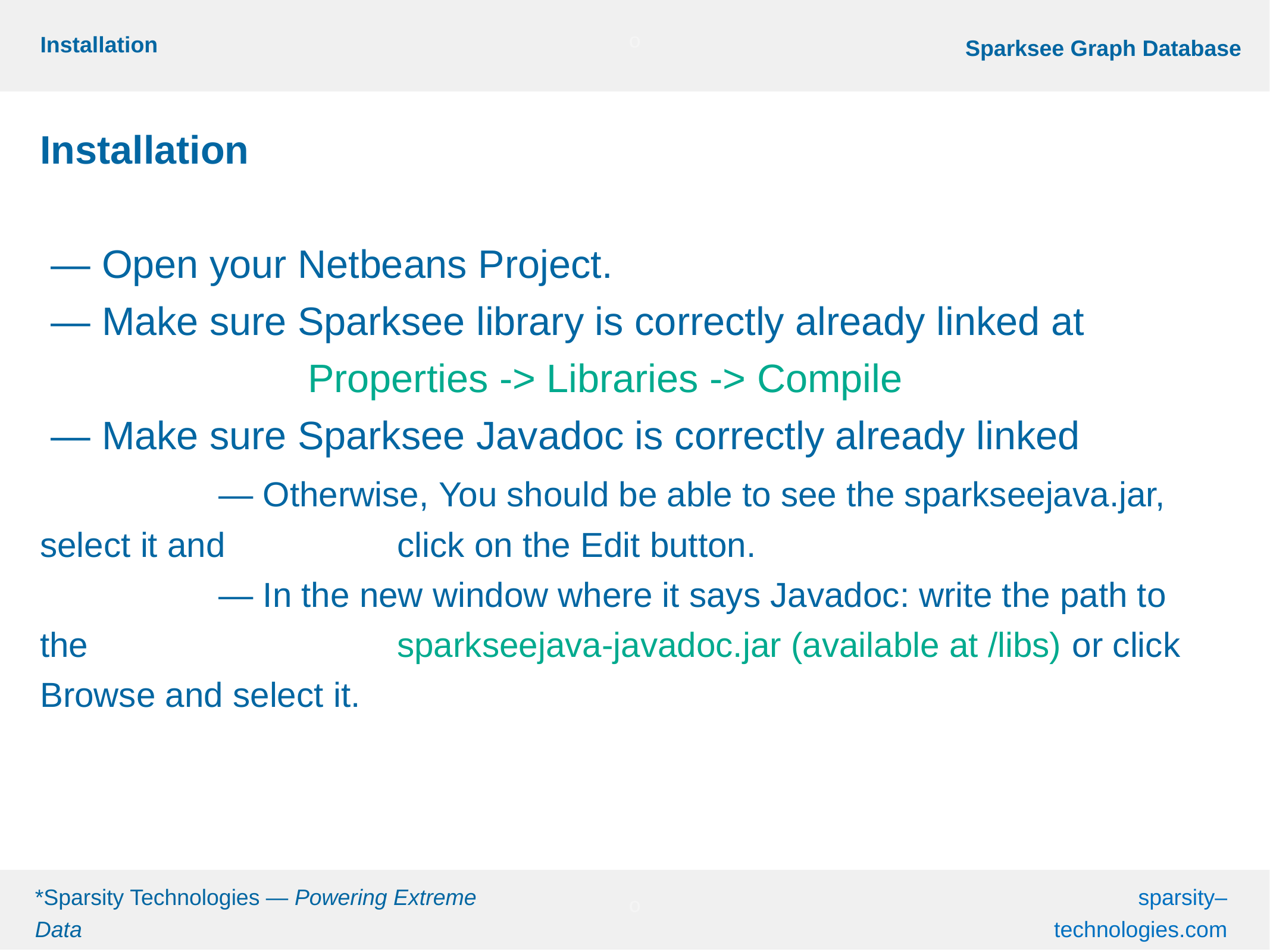

Installation
Installation

 — Open your Netbeans Project.
 — Make sure Sparksee library is correctly already linked at
			Properties -> Libraries -> Compile
 — Make sure Sparksee Javadoc is correctly already linked
 		— Otherwise, You should be able to see the sparkseejava.jar, select it and 		click on the Edit button.
		— In the new window where it says Javadoc: write the path to the 				sparkseejava-javadoc.jar (available at /libs) or click Browse and select it.